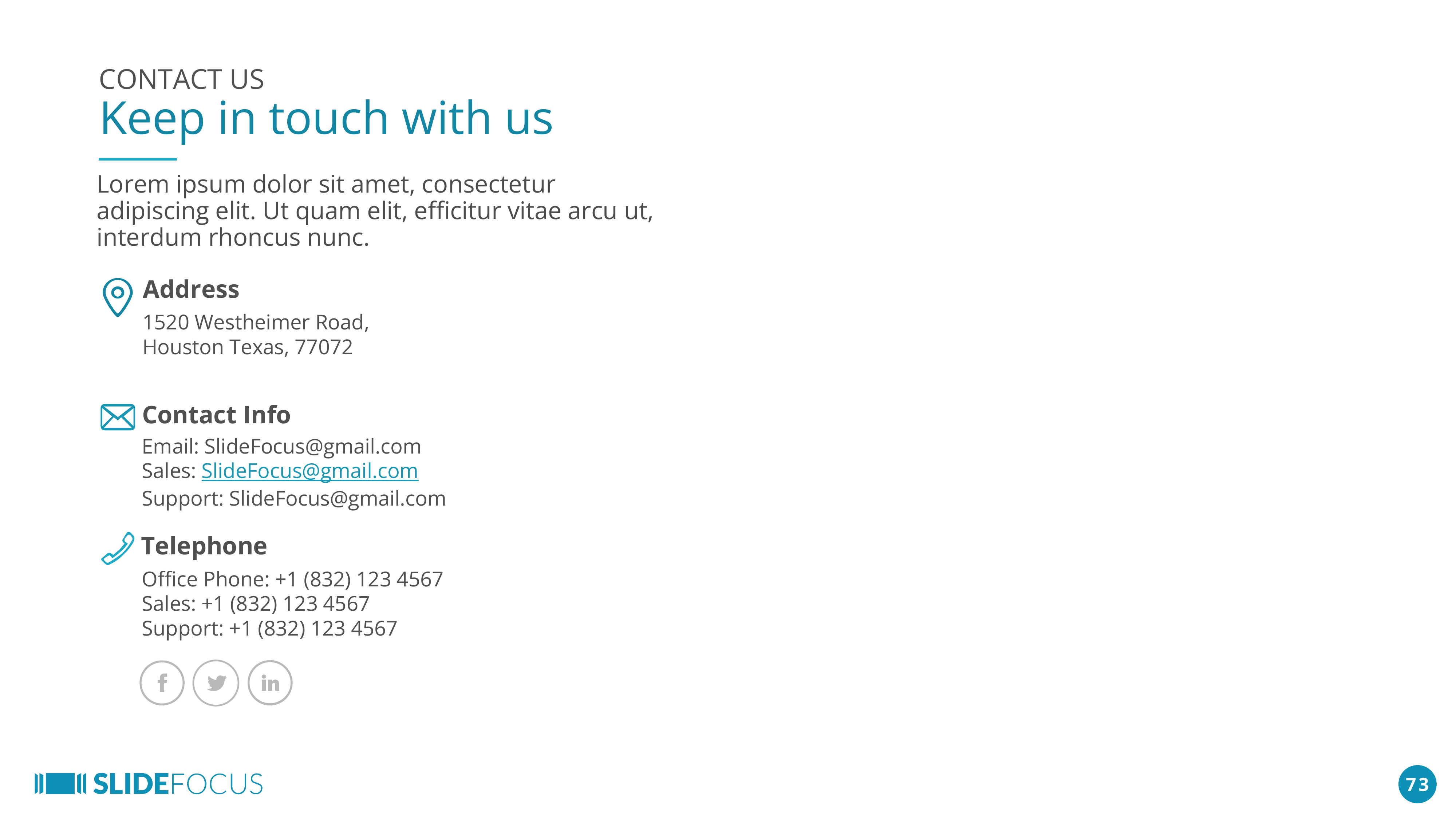

CONTACT US
Keep in touch with us
Lorem ipsum dolor sit amet, consectetur adipiscing elit. Ut quam elit, efficitur vitae arcu ut, interdum rhoncus nunc.
Address

1520 Westheimer Road,
Houston Texas, 77072
Contact Info

Email: SlideFocus@gmail.com
Sales: SlideFocus@gmail.com
Support: SlideFocus@gmail.com
Telephone

Office Phone: +1 (832) 123 4567
Sales: +1 (832) 123 4567
Support: +1 (832) 123 4567